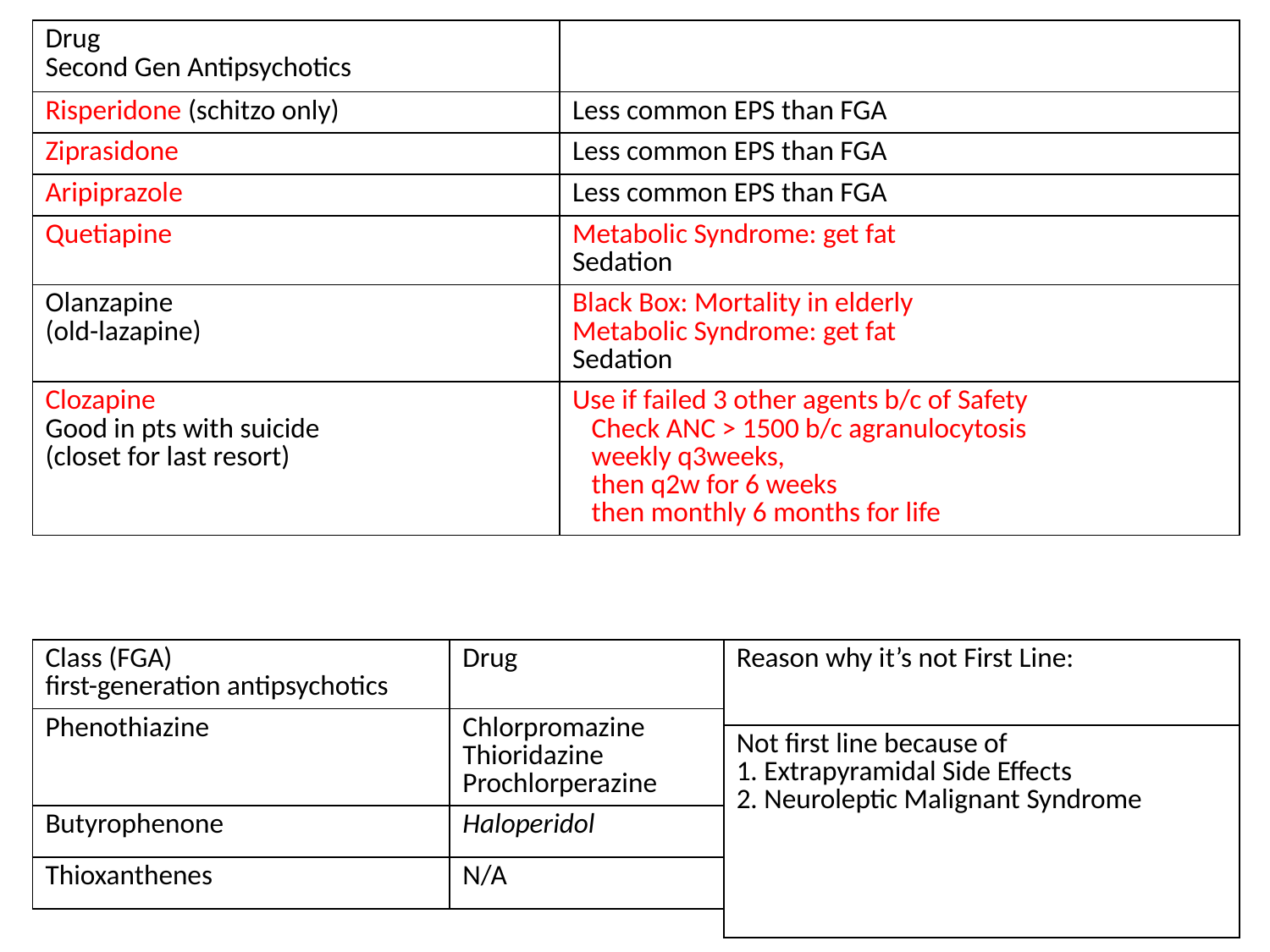

| Drug Second Gen Antipsychotics |  |
| --- | --- |
| Risperidone (schitzo only) | Less common EPS than FGA |
| Ziprasidone | Less common EPS than FGA |
| Aripiprazole | Less common EPS than FGA |
| Quetiapine | Metabolic Syndrome: get fat Sedation |
| Olanzapine (old-lazapine) | Black Box: Mortality in elderly Metabolic Syndrome: get fat Sedation |
| Clozapine Good in pts with suicide (closet for last resort) | Use if failed 3 other agents b/c of Safety Check ANC > 1500 b/c agranulocytosis weekly q3weeks, then q2w for 6 weeks then monthly 6 months for life |
| Class (FGA) first-generation antipsychotics | Drug |
| --- | --- |
| Phenothiazine | Chlorpromazine Thioridazine Prochlorperazine |
| Butyrophenone | Haloperidol |
| Thioxanthenes | N/A |
| Reason why it’s not First Line: |
| --- |
| Not first line because of 1. Extrapyramidal Side Effects 2. Neuroleptic Malignant Syndrome |